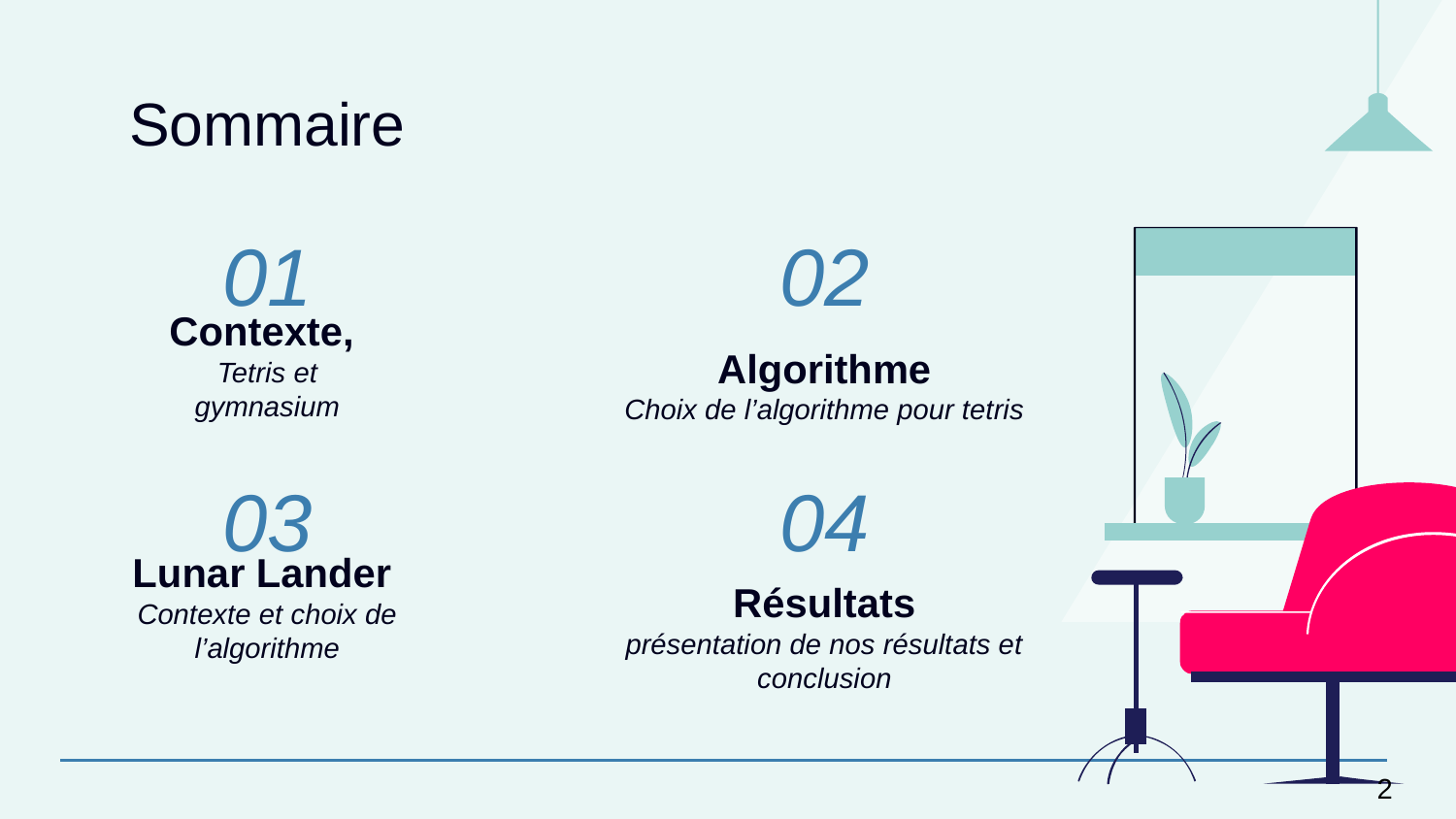

# Sommaire
01
02
Algorithme
Choix de l’algorithme pour tetris
Contexte,
Tetris et gymnasium
04
03
Lunar Lander
Contexte et choix de l’algorithme
Résultats
présentation de nos résultats et conclusion
2